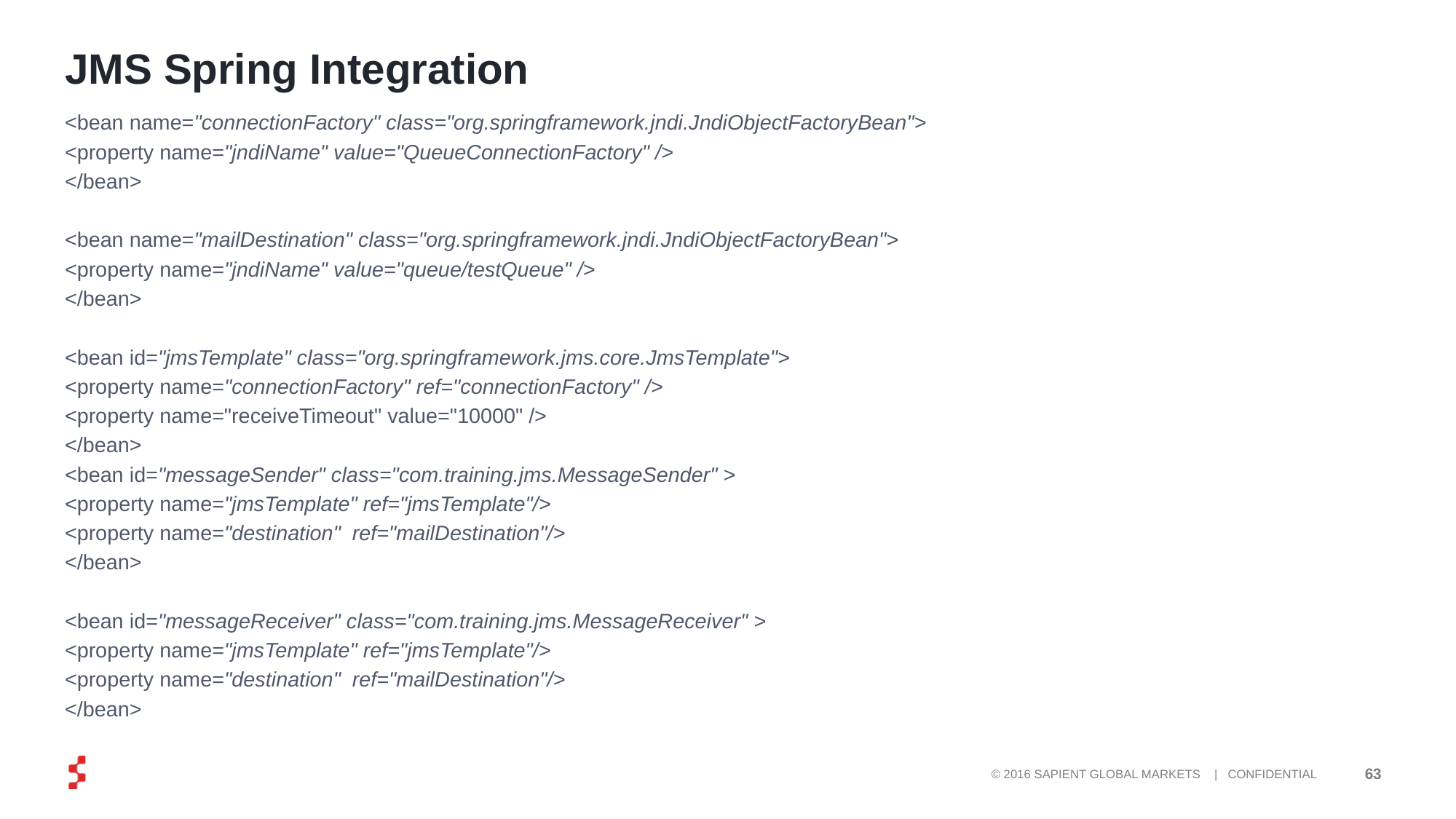

JMS Spring Integration
<bean name="connectionFactory" class="org.springframework.jndi.JndiObjectFactoryBean">
<property name="jndiName" value="QueueConnectionFactory" />
</bean>

<bean name="mailDestination" class="org.springframework.jndi.JndiObjectFactoryBean">
<property name="jndiName" value="queue/testQueue" />
</bean>

<bean id="jmsTemplate" class="org.springframework.jms.core.JmsTemplate">
<property name="connectionFactory" ref="connectionFactory" />
<property name="receiveTimeout" value="10000" />
</bean>
<bean id="messageSender" class="com.training.jms.MessageSender" >
<property name="jmsTemplate" ref="jmsTemplate"/>
<property name="destination"  ref="mailDestination"/>
</bean>

<bean id="messageReceiver" class="com.training.jms.MessageReceiver" >
<property name="jmsTemplate" ref="jmsTemplate"/>
<property name="destination"  ref="mailDestination"/>
</bean>